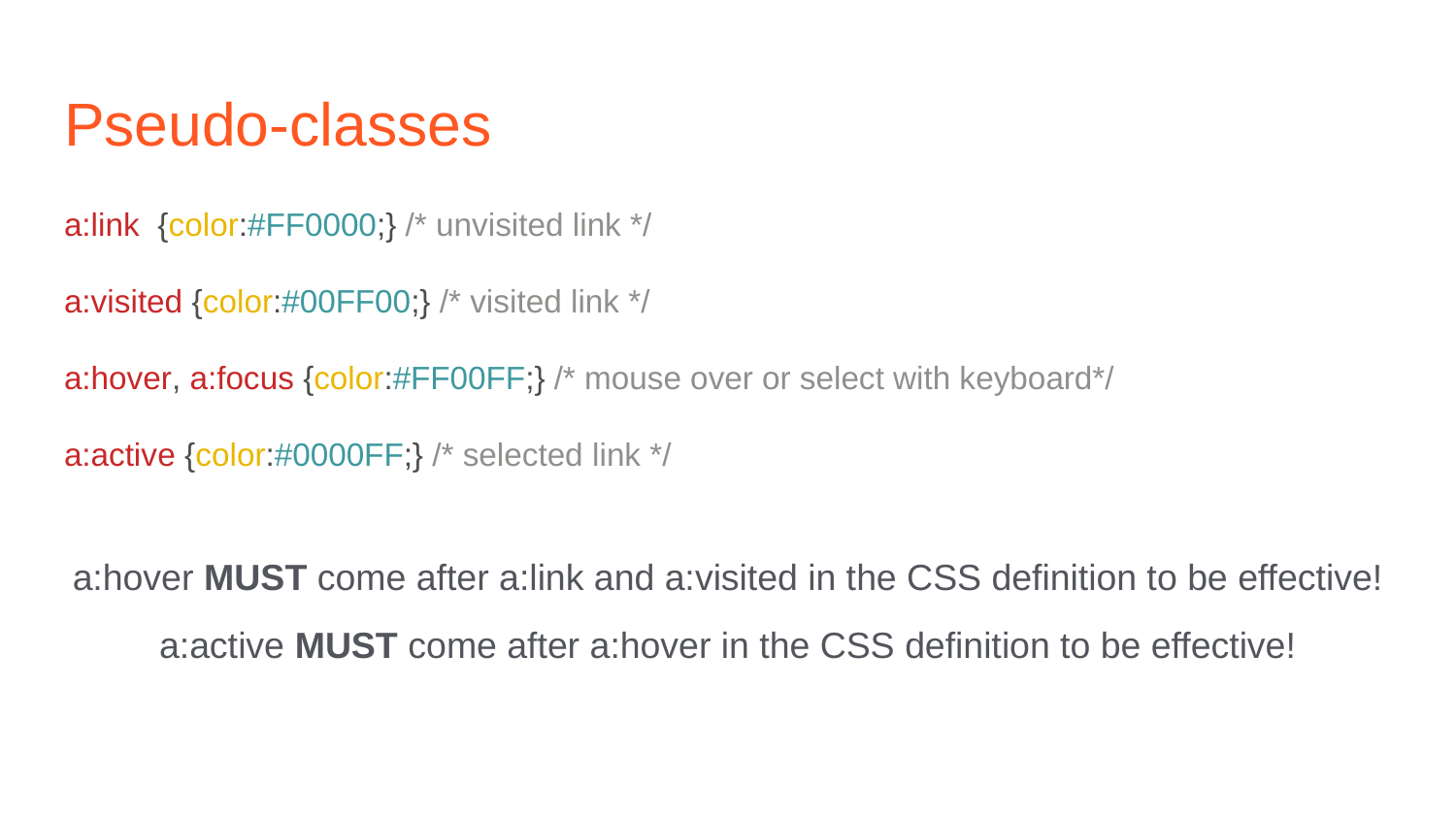

# Pseudo-classes
a:link  {color:#FF0000;} /* unvisited link */
a:visited {color:#00FF00;} /* visited link */
a:hover, a:focus {color:#FF00FF;} /* mouse over or select with keyboard*/
a:active {color:#0000FF;} /* selected link */

a:hover MUST come after a:link and a:visited in the CSS definition to be effective!
a:active MUST come after a:hover in the CSS definition to be effective!